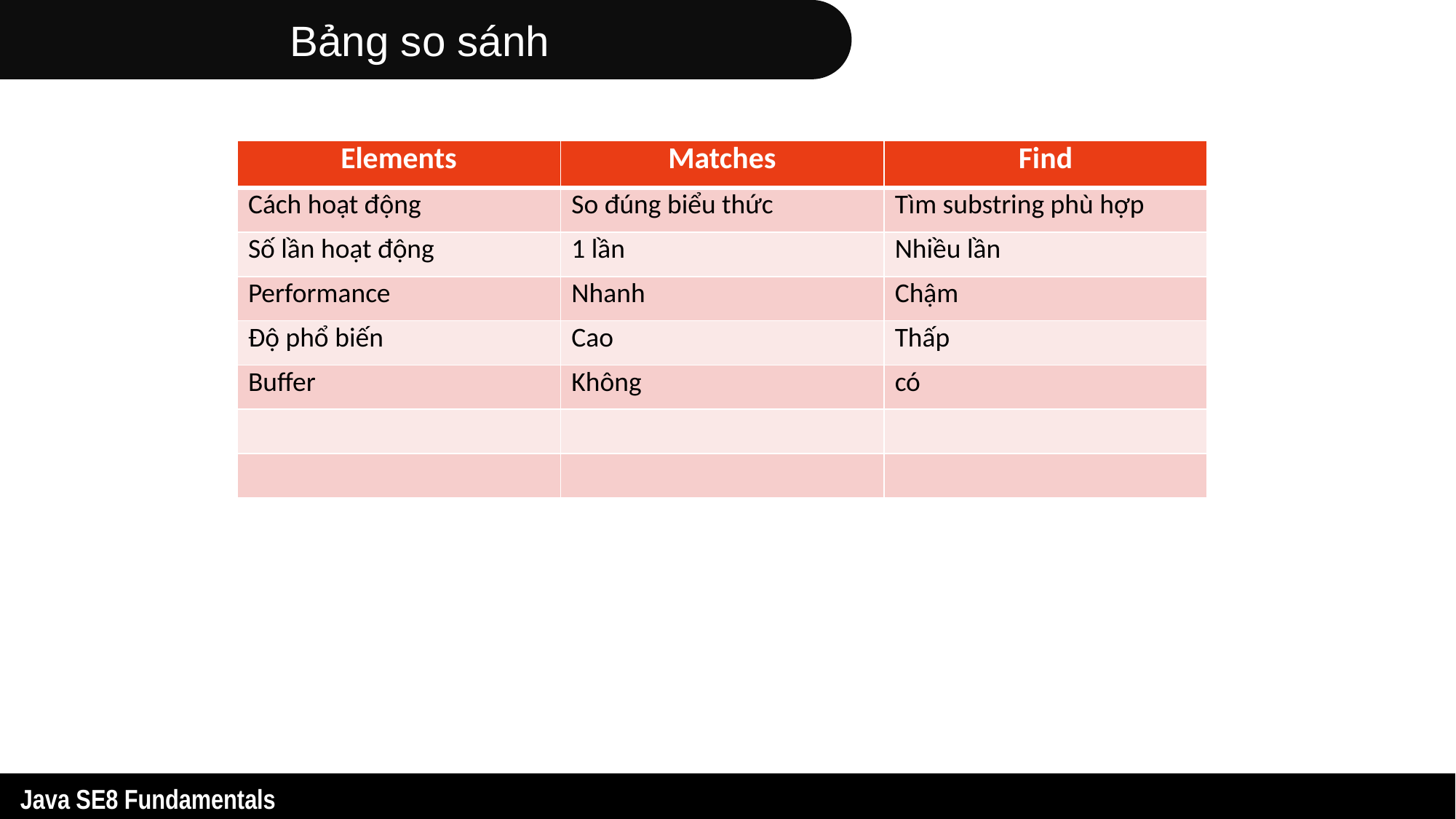

Bảng so sánh
| Elements | Matches | Find |
| --- | --- | --- |
| Cách hoạt động | So đúng biểu thức | Tìm substring phù hợp |
| Số lần hoạt động | 1 lần | Nhiều lần |
| Performance | Nhanh | Chậm |
| Độ phổ biến | Cao | Thấp |
| Buffer | Không | có |
|  |  |  |
|  |  |  |
7

Java SE8 Fundamentals